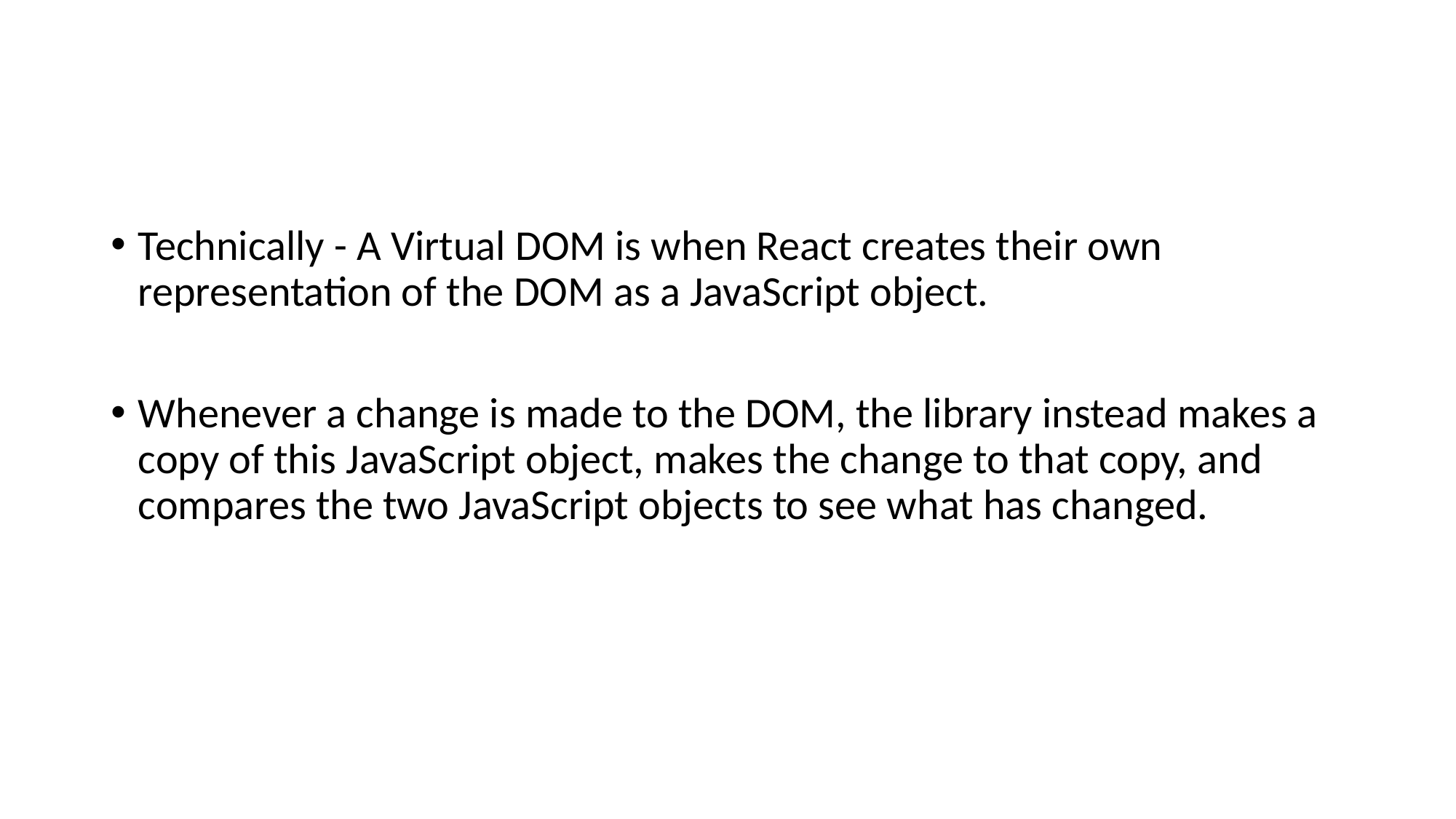

#
Technically - A Virtual DOM is when React creates their own representation of the DOM as a JavaScript object.

Whenever a change is made to the DOM, the library instead makes a copy of this JavaScript object, makes the change to that copy, and compares the two JavaScript objects to see what has changed.